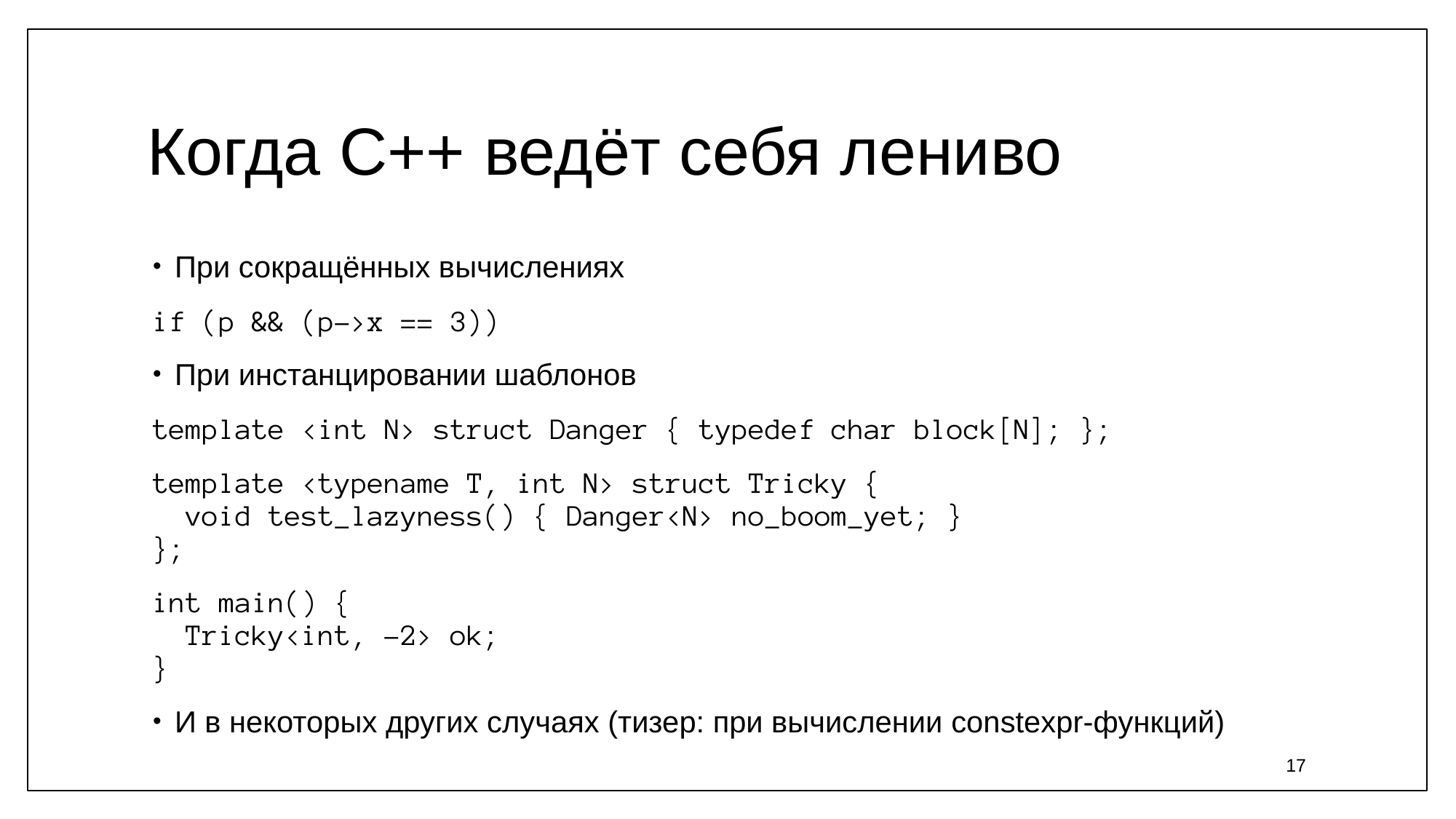

# Когда C++ ведёт себя лениво
При сокращённых вычислениях
if (p && (p->x == 3))
При инстанцировании шаблонов
template <int N> struct Danger { typedef char block[N]; };
template <typename T, int N> struct Tricky {
  void test_lazyness() { Danger<N> no_boom_yet; }
};
int main() {
  Tricky<int, -2> ok;
}
И в некоторых других случаях (тизер: при вычислении constexpr-функций)
17